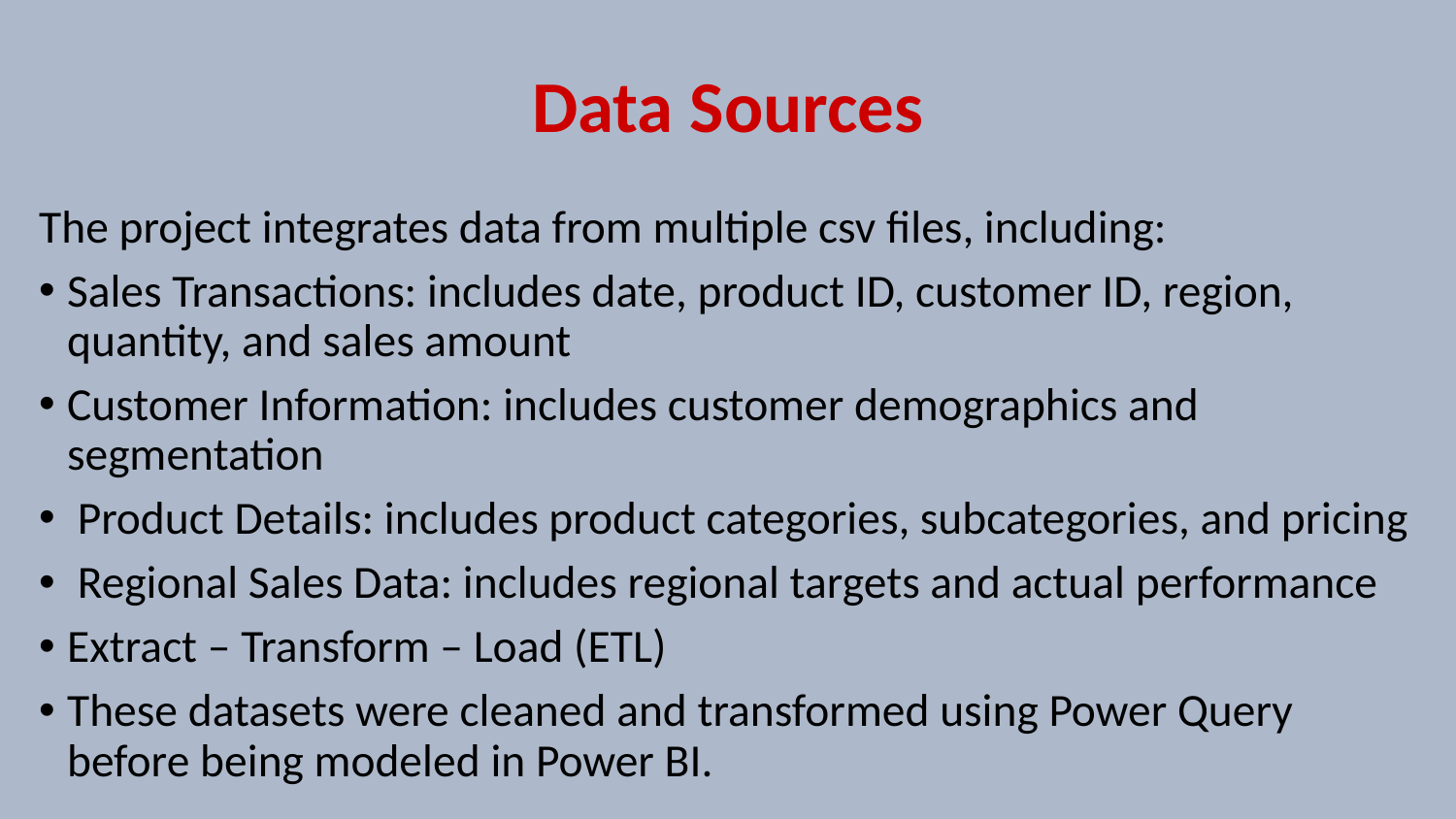

# Data Sources
The project integrates data from multiple csv files, including:
Sales Transactions: includes date, product ID, customer ID, region, quantity, and sales amount
Customer Information: includes customer demographics and segmentation
 Product Details: includes product categories, subcategories, and pricing
 Regional Sales Data: includes regional targets and actual performance
Extract – Transform – Load (ETL)
These datasets were cleaned and transformed using Power Query before being modeled in Power BI.